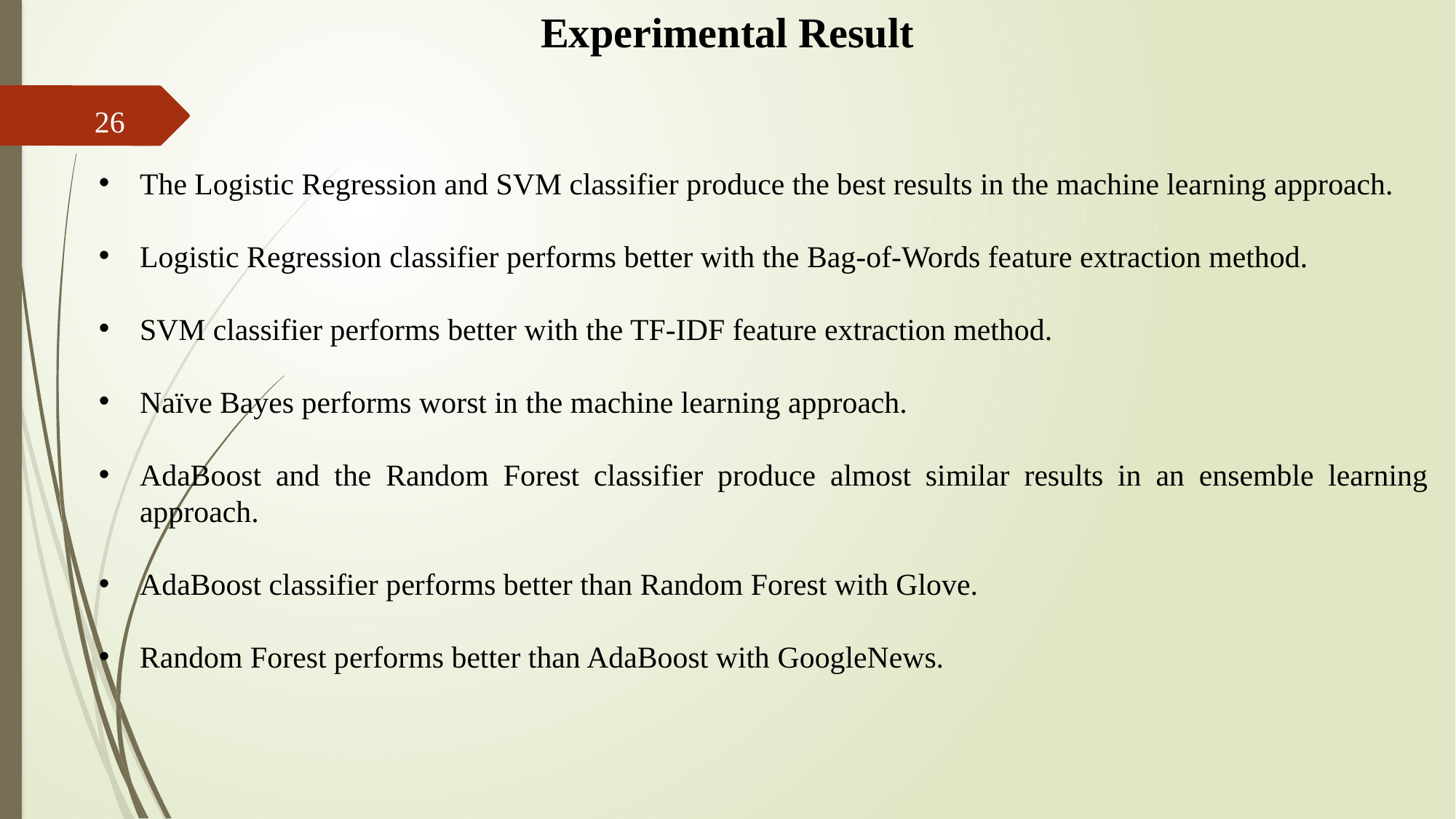

Experimental Result
26
The Logistic Regression and SVM classifier produce the best results in the machine learning approach.

Logistic Regression classifier performs better with the Bag-of-Words feature extraction method.

SVM classifier performs better with the TF-IDF feature extraction method.

Naïve Bayes performs worst in the machine learning approach.

AdaBoost and the Random Forest classifier produce almost similar results in an ensemble learning approach.

AdaBoost classifier performs better than Random Forest with Glove.

Random Forest performs better than AdaBoost with GoogleNews.